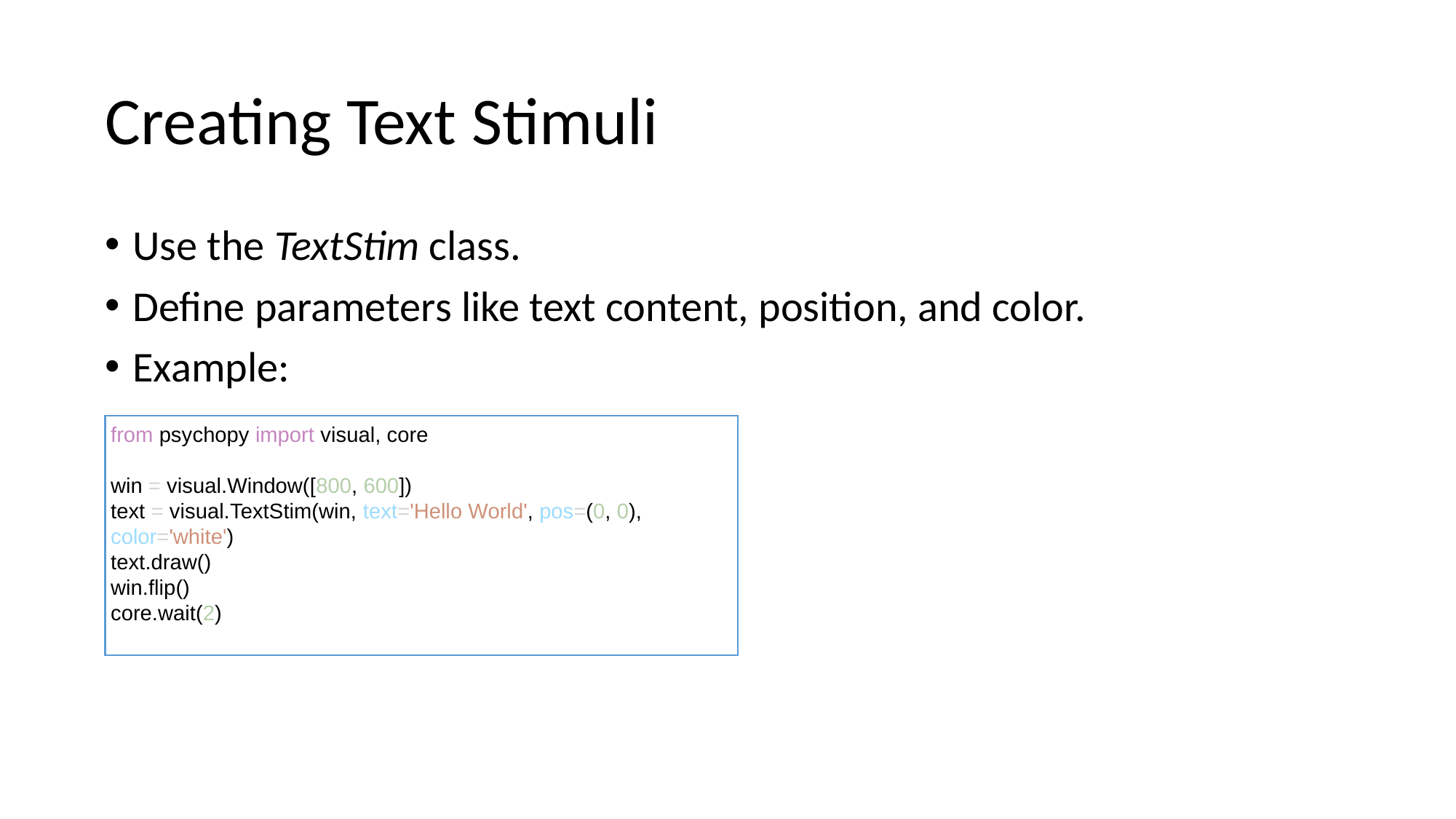

# Creating Text Stimuli
Use the TextStim class.
Define parameters like text content, position, and color.
Example:
from psychopy import visual, core

win = visual.Window([800, 600])
text = visual.TextStim(win, text='Hello World', pos=(0, 0), color='white')
text.draw()
win.flip()
core.wait(2)